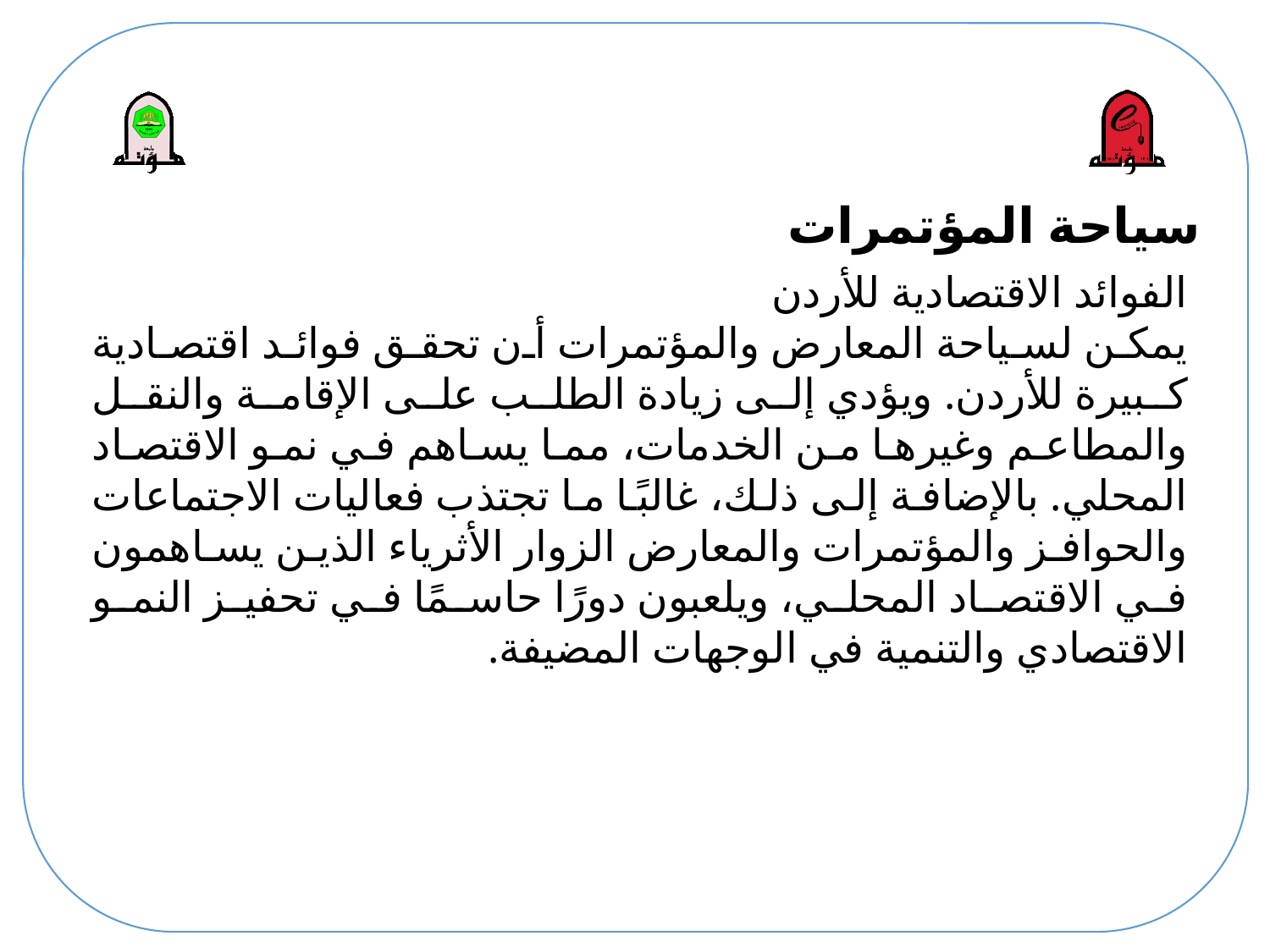

# سياحة المؤتمرات
الفوائد الاقتصادية للأردن
يمكن لسياحة المعارض والمؤتمرات أن تحقق فوائد اقتصادية كبيرة للأردن. ويؤدي إلى زيادة الطلب على الإقامة والنقل والمطاعم وغيرها من الخدمات، مما يساهم في نمو الاقتصاد المحلي. بالإضافة إلى ذلك، غالبًا ما تجتذب فعاليات الاجتماعات والحوافز والمؤتمرات والمعارض الزوار الأثرياء الذين يساهمون في الاقتصاد المحلي، ويلعبون دورًا حاسمًا في تحفيز النمو الاقتصادي والتنمية في الوجهات المضيفة.